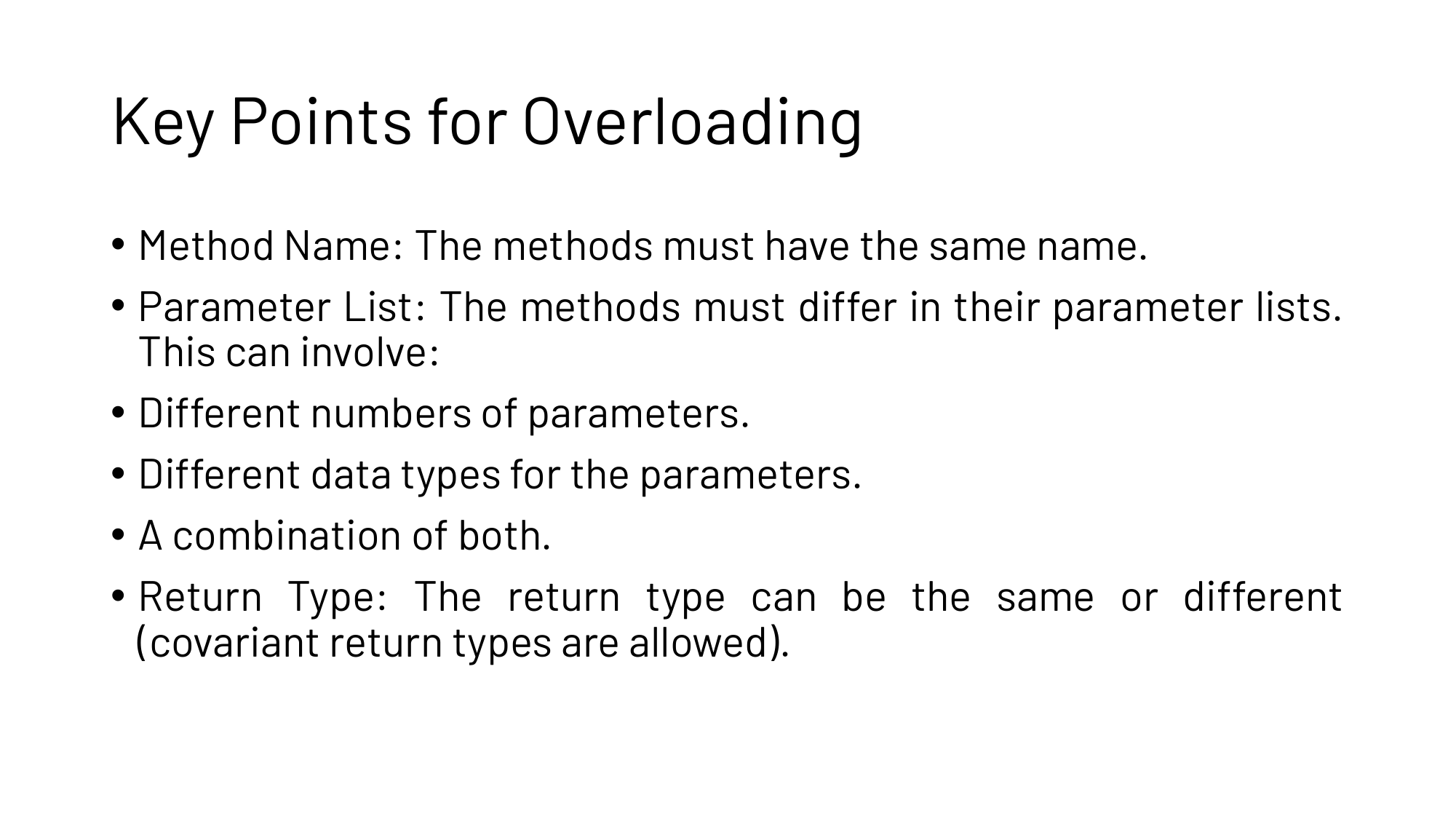

# Key Points for Overloading
Method Name: The methods must have the same name.
Parameter List: The methods must differ in their parameter lists. This can involve:
Different numbers of parameters.
Different data types for the parameters.
A combination of both.
Return Type: The return type can be the same or different (covariant return types are allowed).